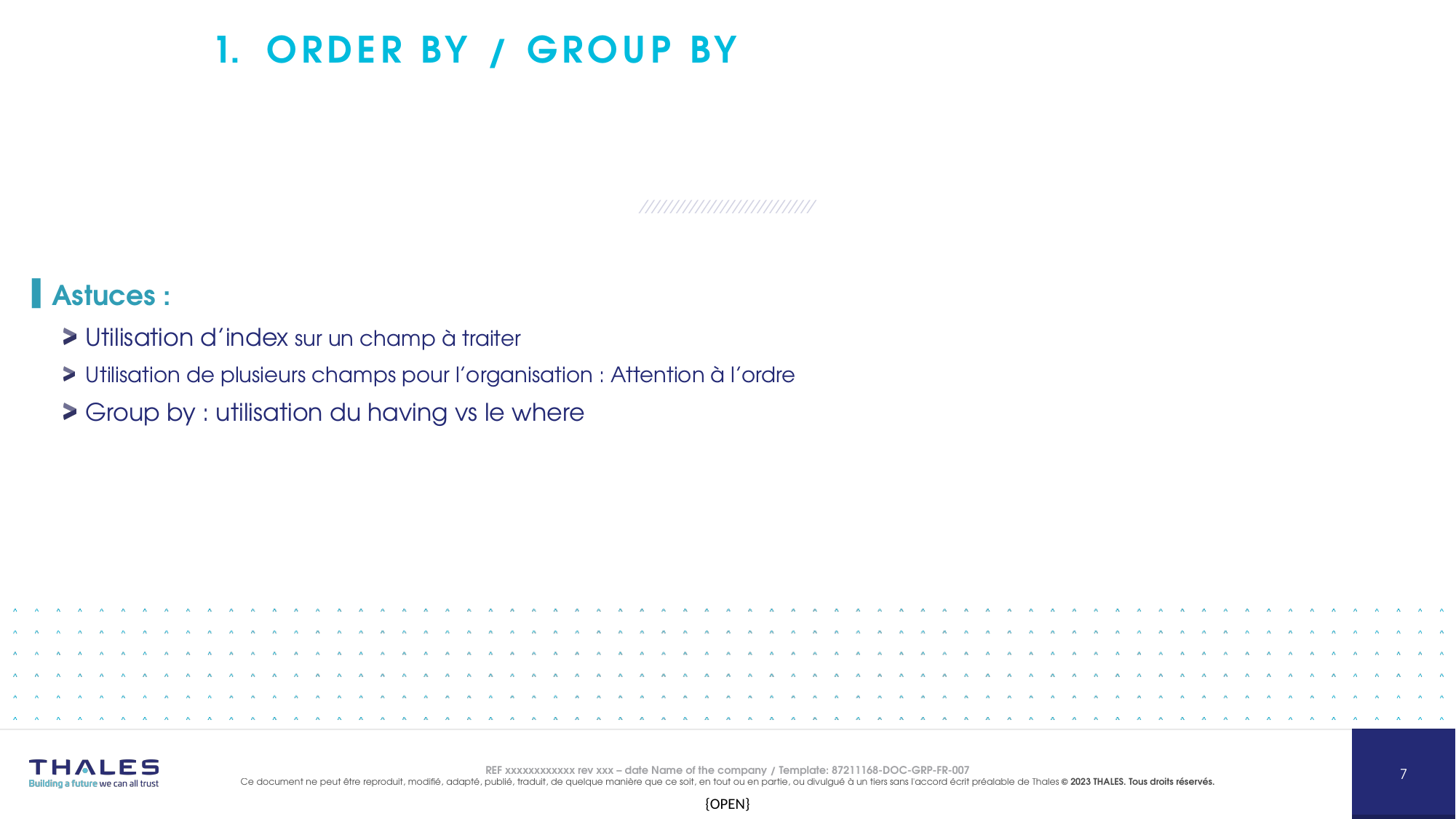

# Order By / Group BY
Astuces :
Utilisation d’index sur un champ à traiter
Utilisation de plusieurs champs pour l’organisation : Attention à l’ordre
Group by : utilisation du having vs le where